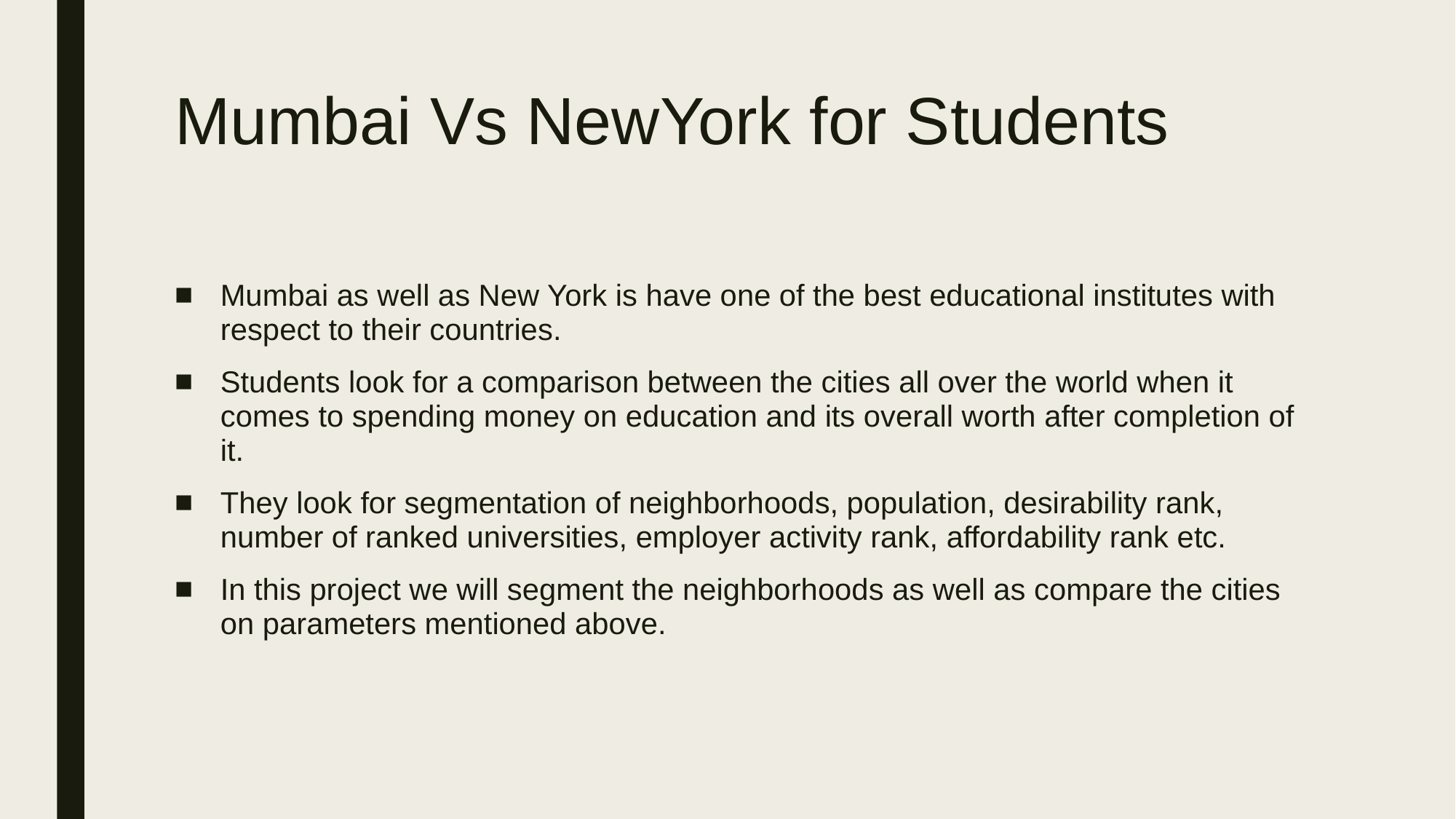

# Mumbai Vs NewYork for Students
Mumbai as well as New York is have one of the best educational institutes with respect to their countries.
Students look for a comparison between the cities all over the world when it comes to spending money on education and its overall worth after completion of it.
They look for segmentation of neighborhoods, population, desirability rank, number of ranked universities, employer activity rank, affordability rank etc.
In this project we will segment the neighborhoods as well as compare the cities on parameters mentioned above.